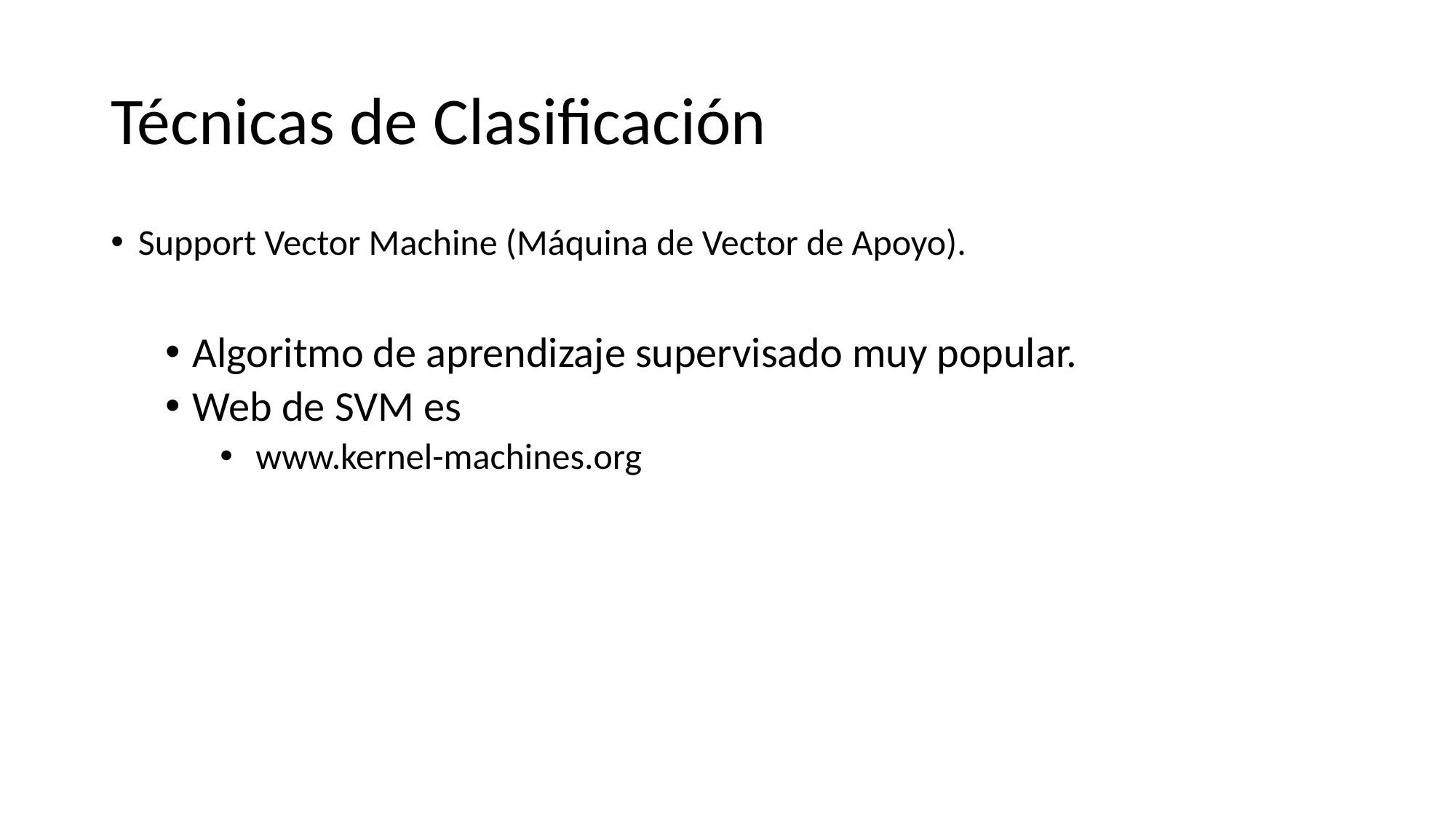

# Técnicas de Clasificación
Support Vector Machine (Máquina de Vector de Apoyo).

Algoritmo de aprendizaje supervisado muy popular.
Web de SVM es
 www.kernel-machines.org